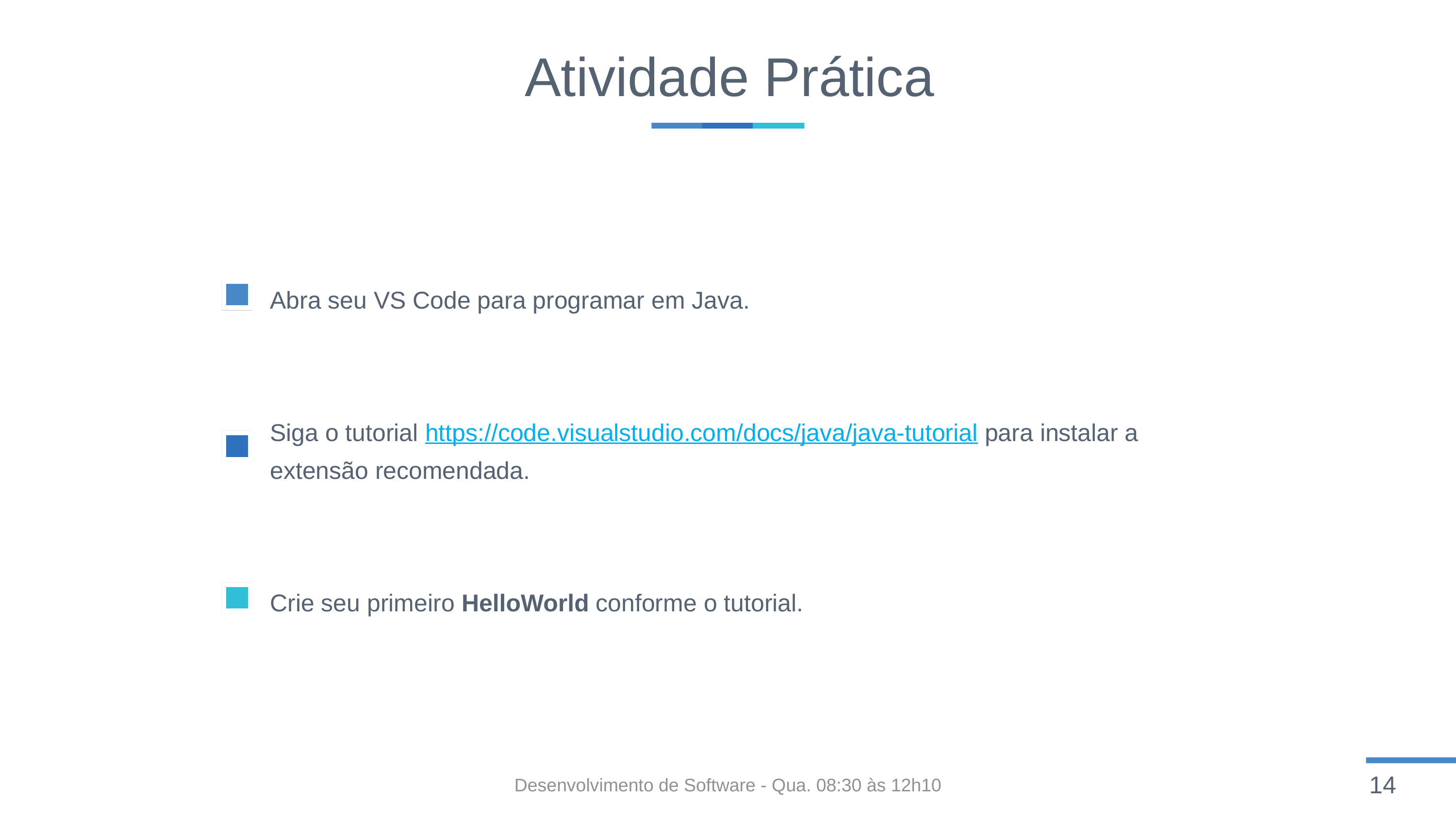

# Atividade Prática
Abra seu VS Code para programar em Java.
Siga o tutorial https://code.visualstudio.com/docs/java/java-tutorial para instalar a extensão recomendada.
Crie seu primeiro HelloWorld conforme o tutorial.
Desenvolvimento de Software - Qua. 08:30 às 12h10​
14